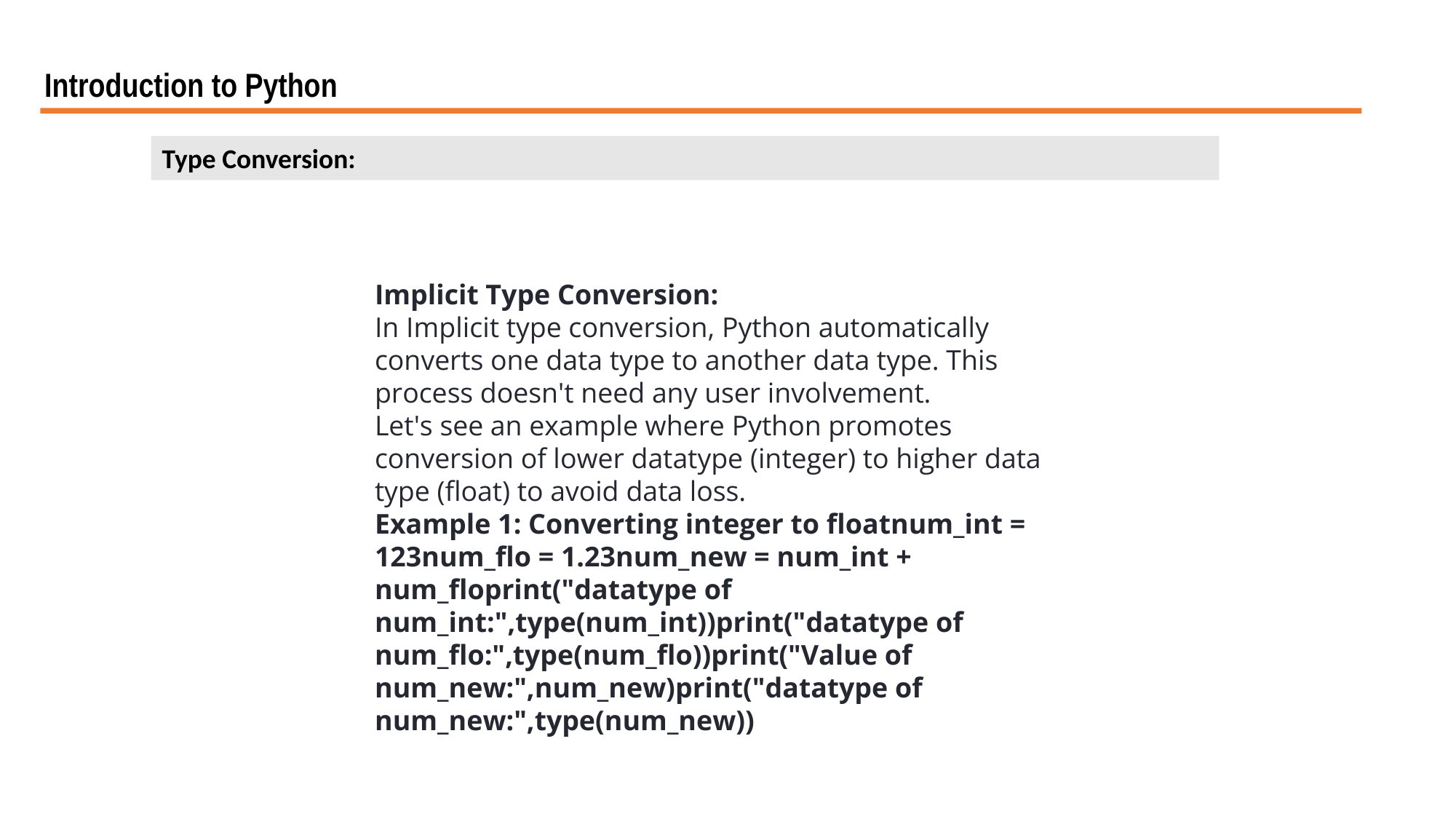

Introduction to Python

Type Conversion:
Implicit Type Conversion:
In Implicit type conversion, Python automatically converts one data type to another data type. This process doesn't need any user involvement.
Let's see an example where Python promotes conversion of lower datatype (integer) to higher data type (float) to avoid data loss.
Example 1: Converting integer to floatnum_int = 123num_flo = 1.23num_new = num_int + num_floprint("datatype of num_int:",type(num_int))print("datatype of num_flo:",type(num_flo))print("Value of num_new:",num_new)print("datatype of num_new:",type(num_new))